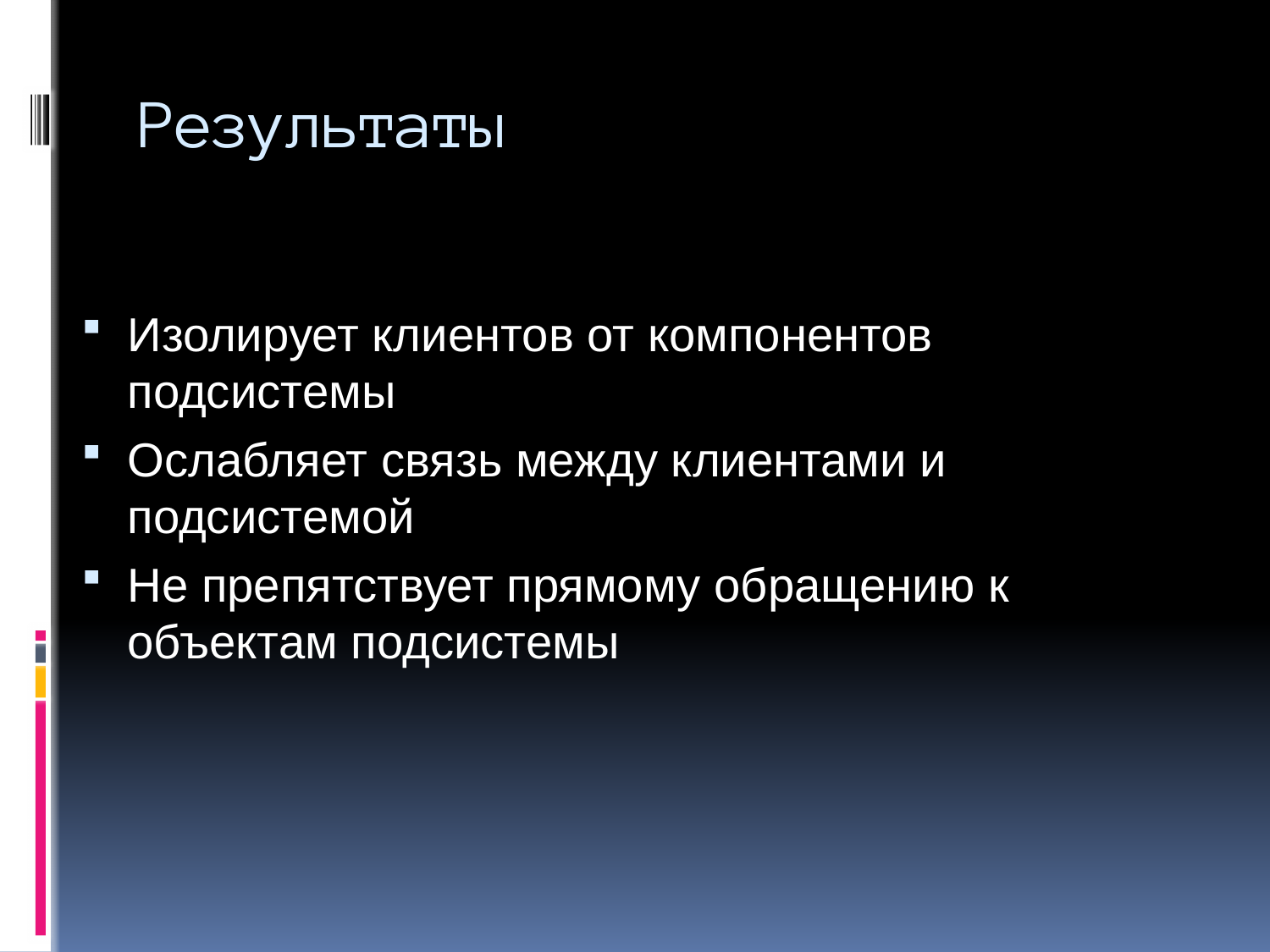

# Результаты
Изолирует клиентов от компонентов подсистемы
Ослабляет связь между клиентами и подсистемой
Не препятствует прямому обращению к объектам подсистемы